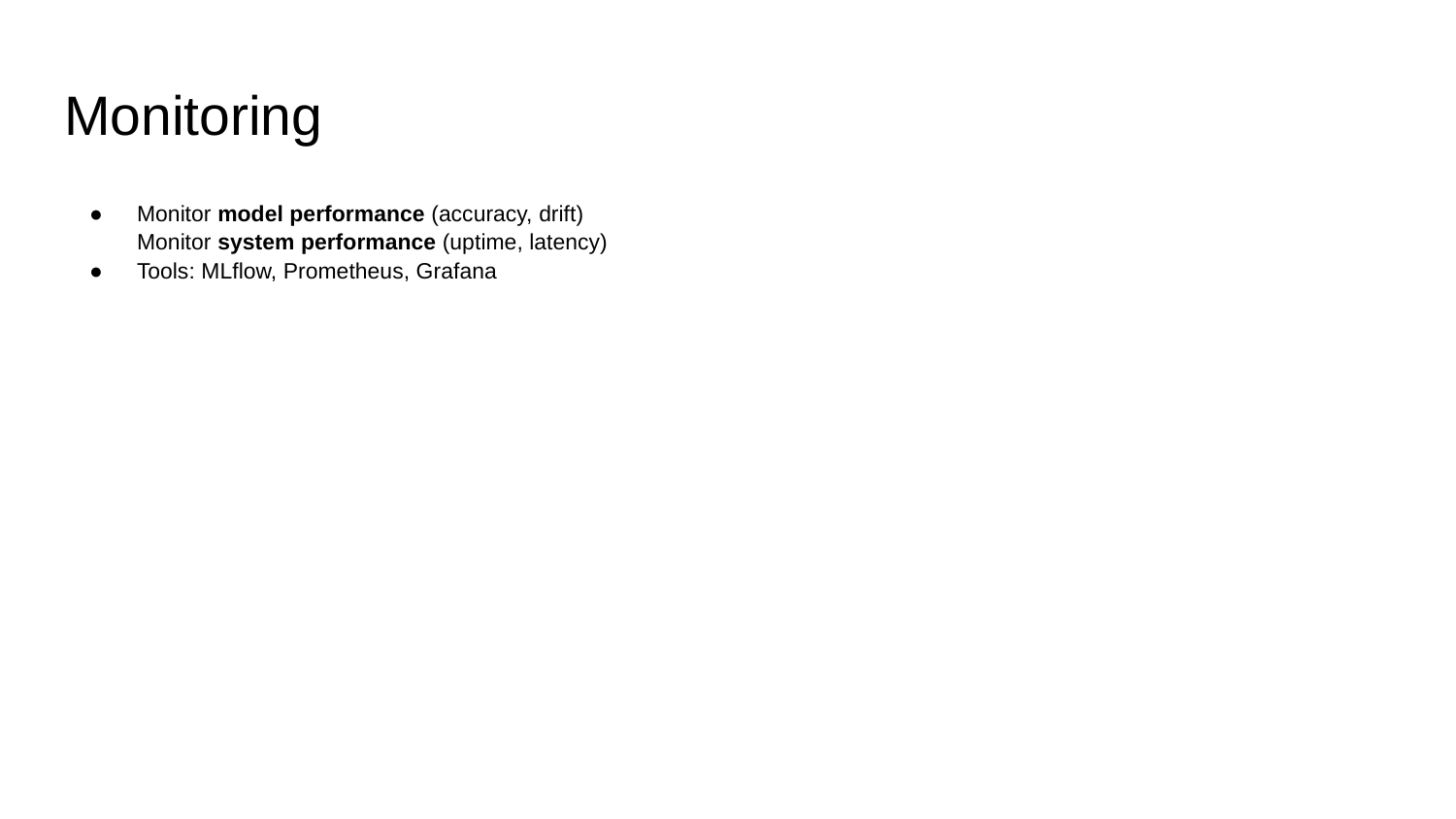

# Monitoring
Monitor model performance (accuracy, drift)
Monitor system performance (uptime, latency)
Tools: MLflow, Prometheus, Grafana